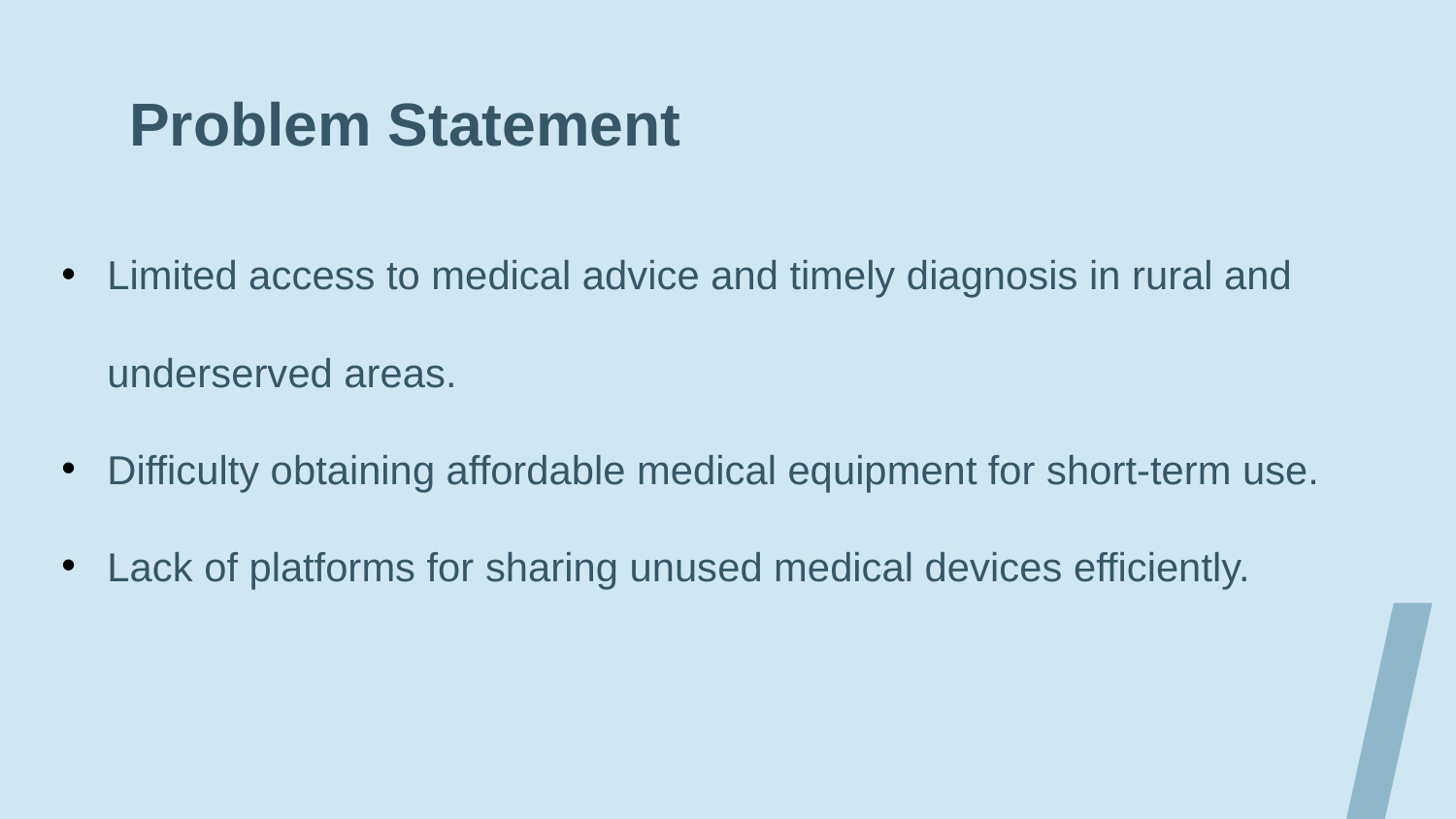

# Problem Statement

Limited access to medical advice and timely diagnosis in rural and underserved areas.
Difficulty obtaining affordable medical equipment for short-term use.
Lack of platforms for sharing unused medical devices efficiently.